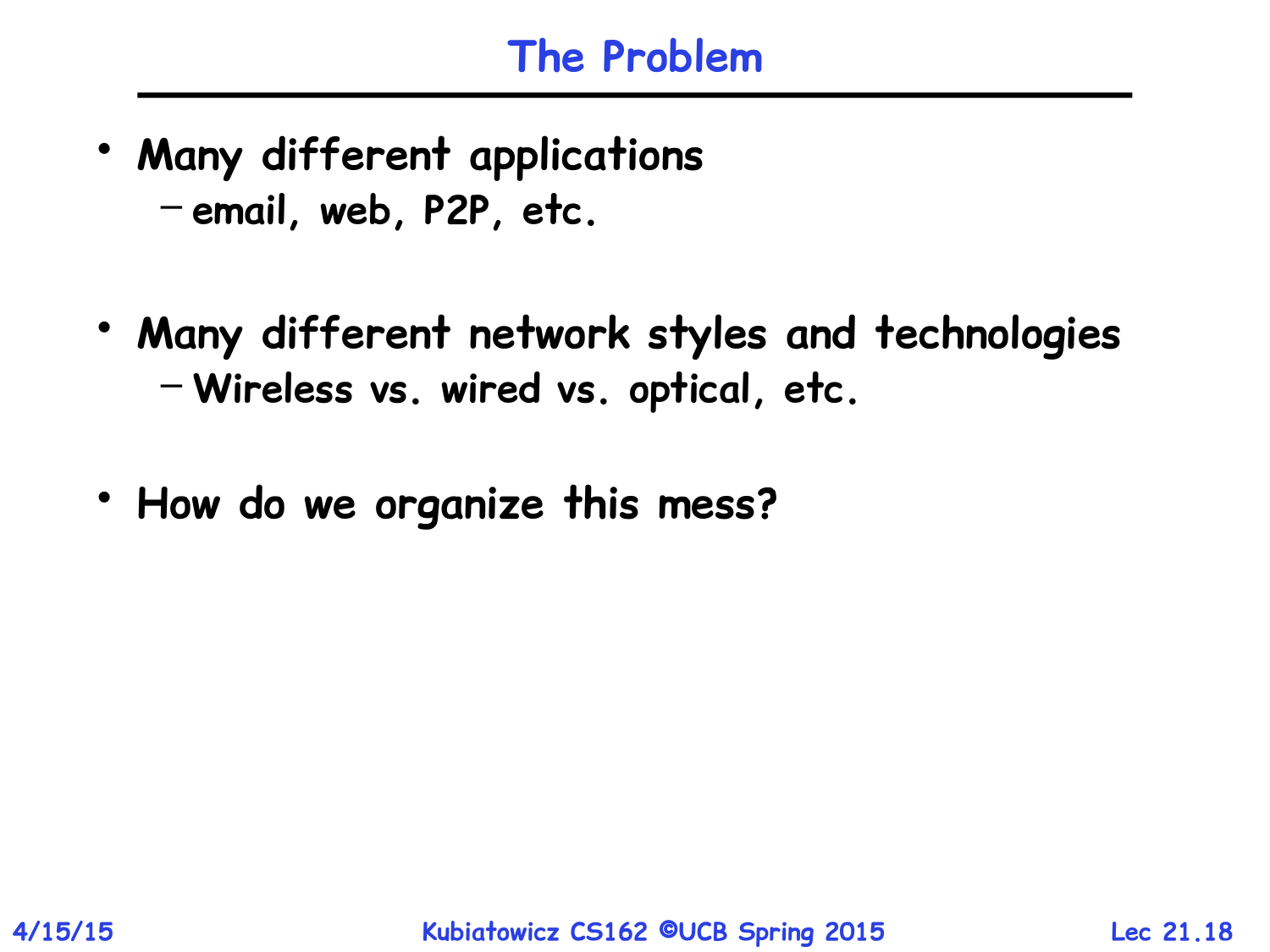

# The Problem
Many different applications
email, web, P2P, etc.

Many different network styles and technologies
Wireless vs. wired vs. optical, etc.

How do we organize this mess?